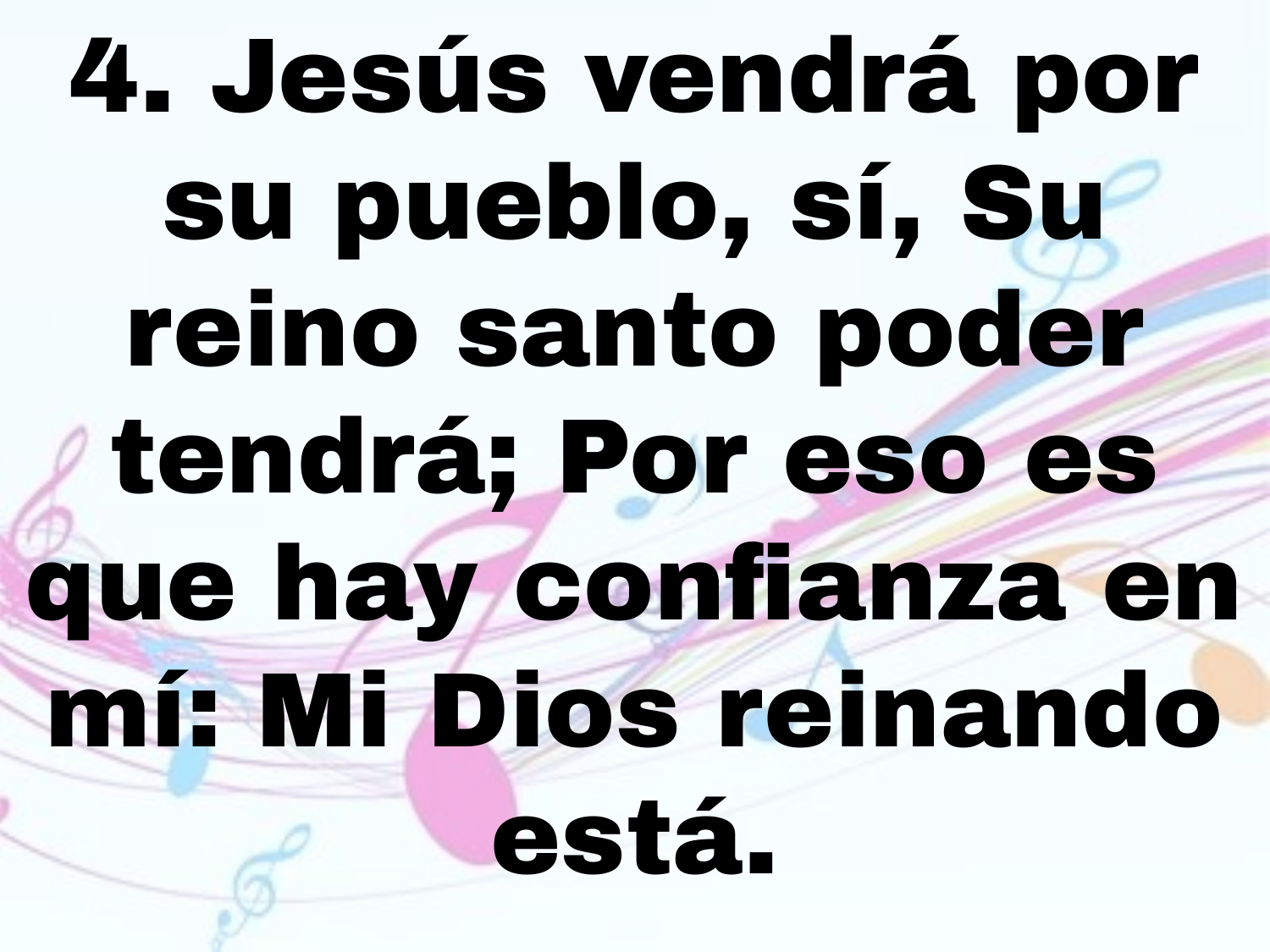

4. Jesús vendrá por su pueblo, sí, Su reino santo poder tendrá; Por eso es que hay confianza en mí: Mi Dios reinando está.